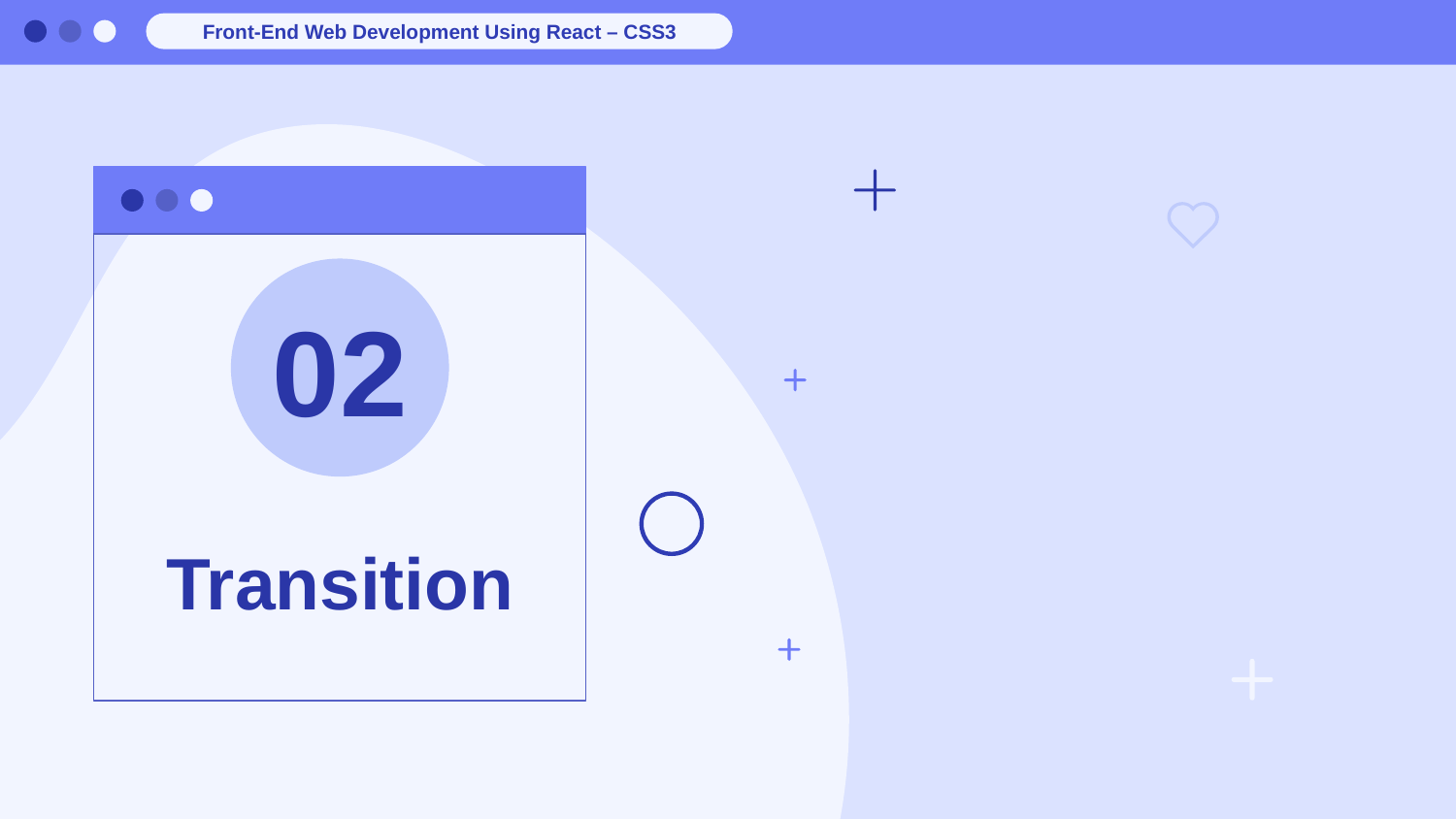

Front-End Web Development Using React – CSS3

02
# Transition